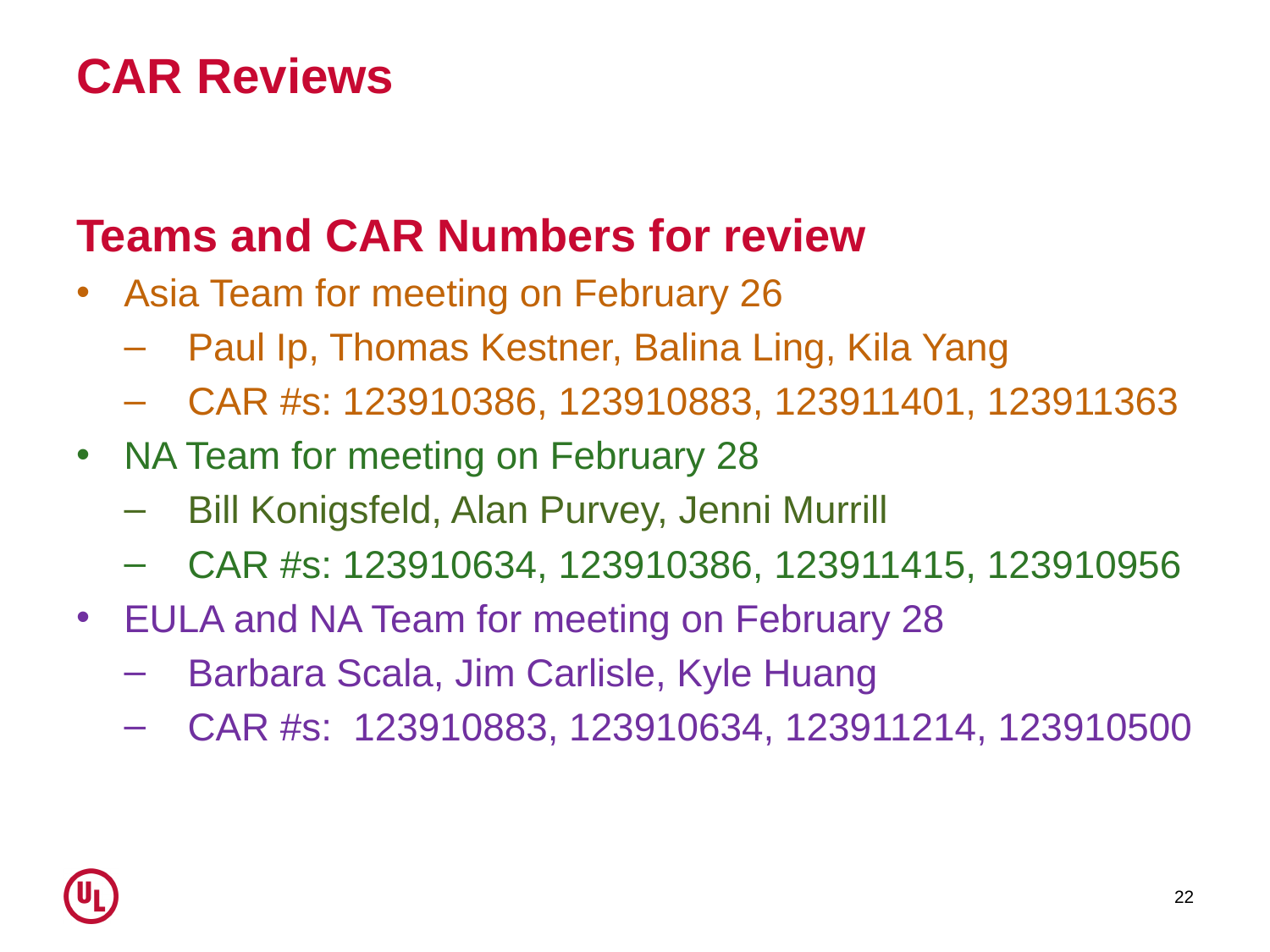

# CAR Reviews
Teams and CAR Numbers for review
Asia Team for meeting on February 26
Paul Ip, Thomas Kestner, Balina Ling, Kila Yang
CAR #s: 123910386, 123910883, 123911401, 123911363
NA Team for meeting on February 28
Bill Konigsfeld, Alan Purvey, Jenni Murrill
CAR #s: 123910634, 123910386, 123911415, 123910956
EULA and NA Team for meeting on February 28
Barbara Scala, Jim Carlisle, Kyle Huang
CAR #s:  123910883, 123910634, 123911214, 123910500
22